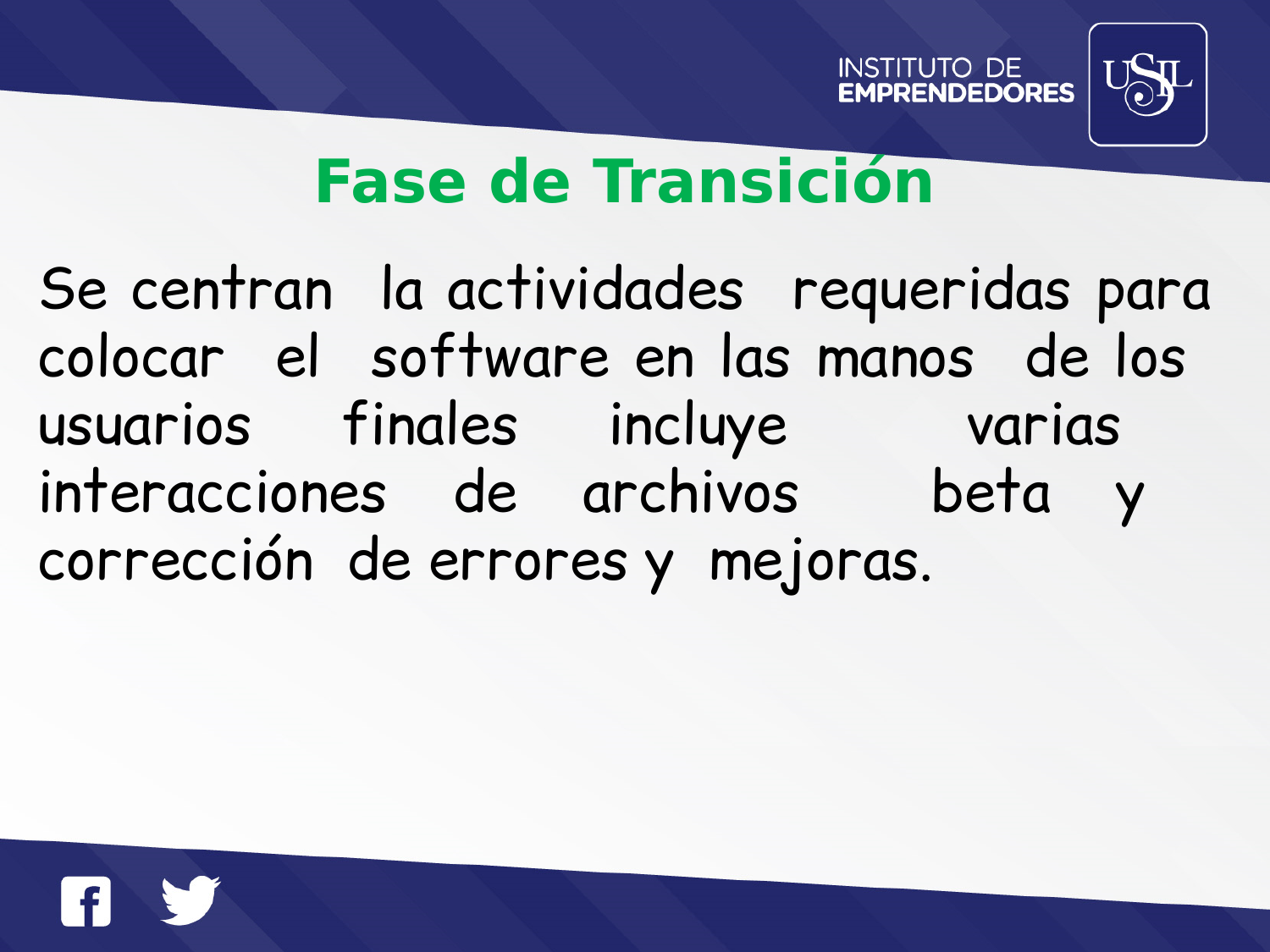

Fase de Transición

Se centran  la actividades  requeridas para colocar  el  software en las manos  de los  usuarios finales incluye  varias  interacciones de archivos  beta y  corrección  de errores y  mejoras.